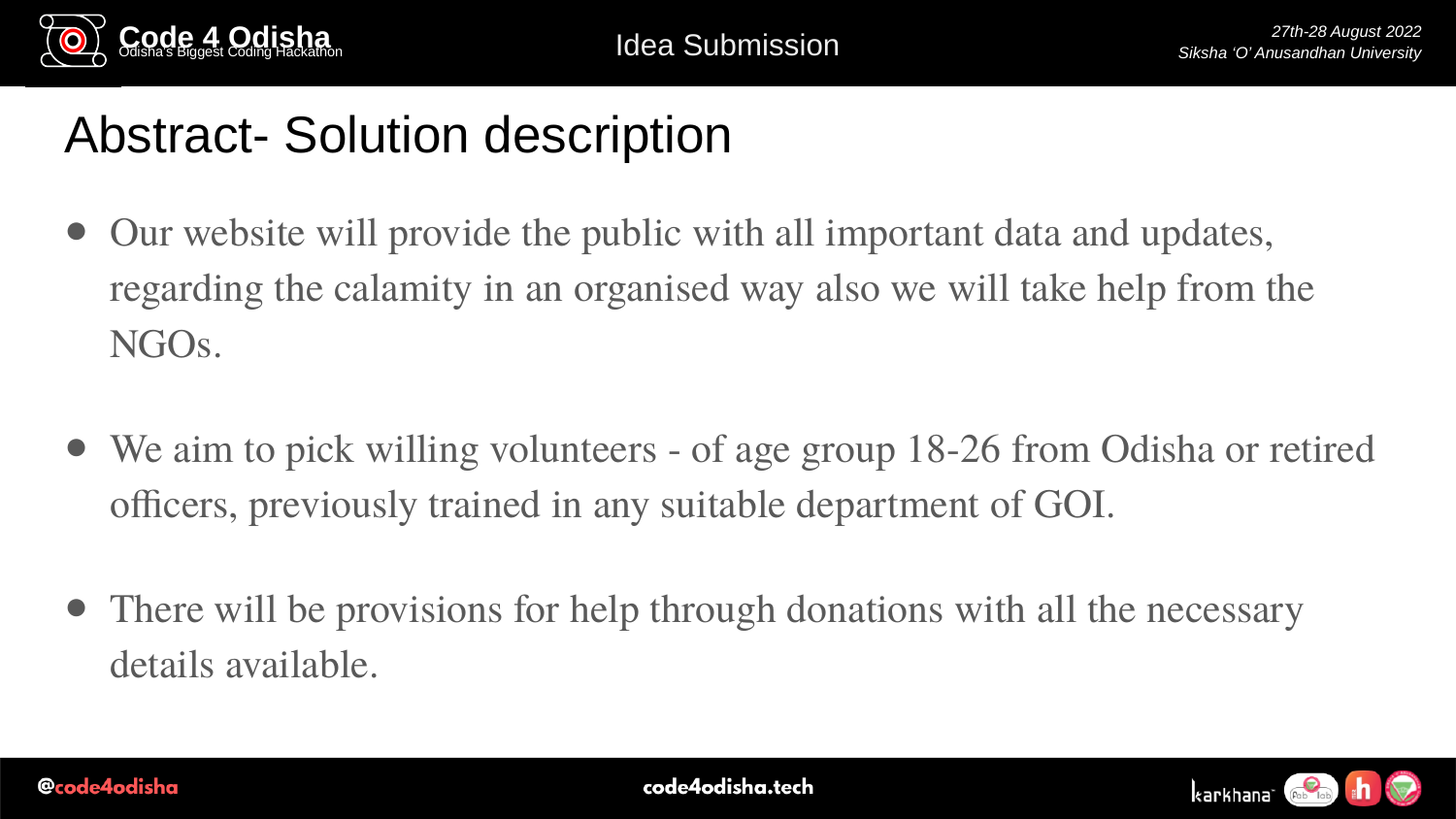

# Abstract- Solution description
Our website will provide the public with all important data and updates, regarding the calamity in an organised way also we will take help from the NGOs.
We aim to pick willing volunteers - of age group 18-26 from Odisha or retired officers, previously trained in any suitable department of GOI.
There will be provisions for help through donations with all the necessary details available.